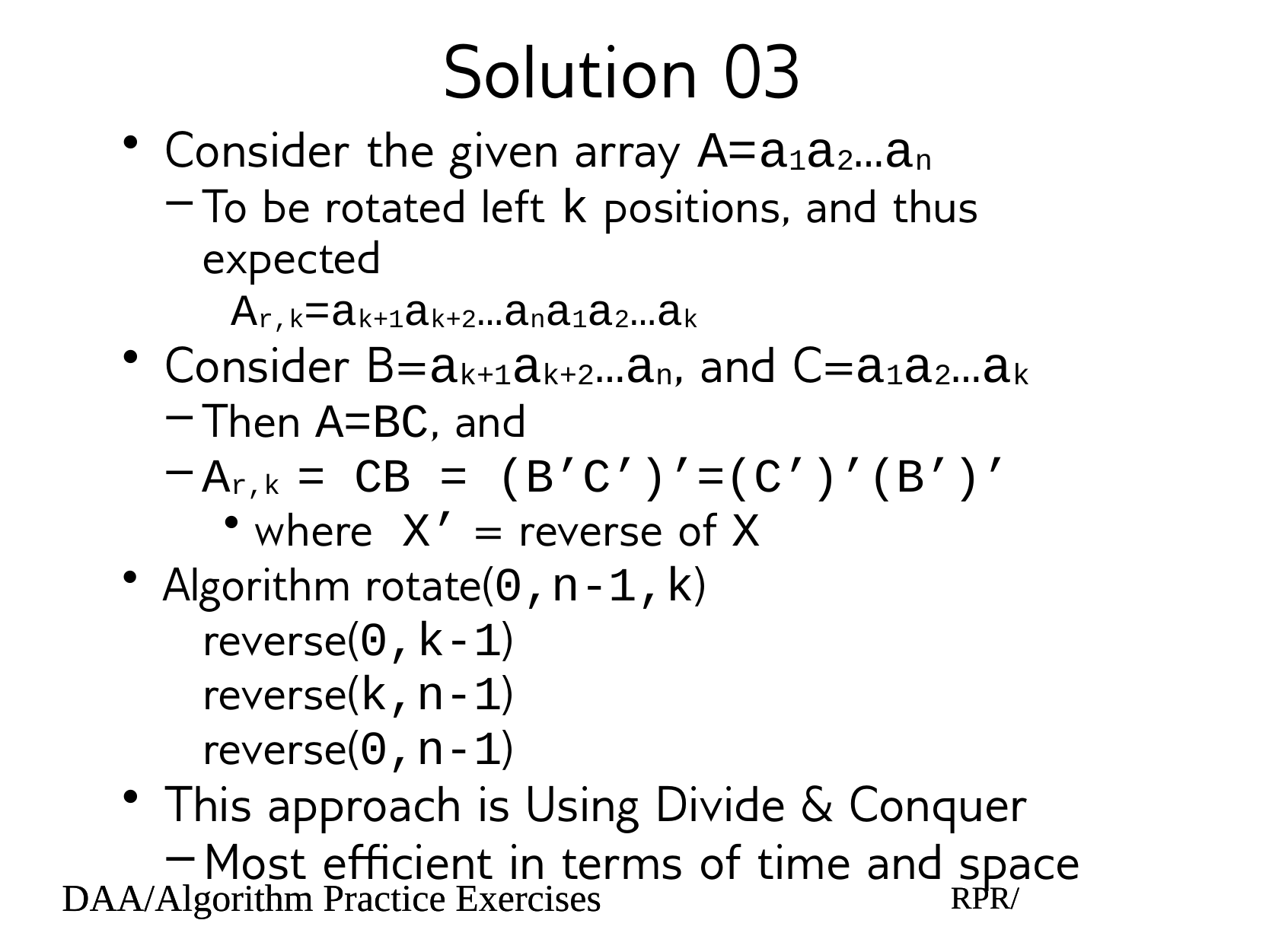

# Solution 03
Consider the given array A=a1a2…an
To be rotated left k positions, and thus expected
Ar,k=ak+1ak+2…ana1a2…ak
Consider B=ak+1ak+2…an, and C=a1a2…ak
Then A=BC, and
Ar,k = CB = (B’C’)’=(C’)’(B’)’
where X’ = reverse of X
Algorithm rotate(0,n-1,k)
reverse(0,k-1)
reverse(k,n-1)
reverse(0,n-1)
This approach is Using Divide & Conquer
Most efficient in terms of time and space
DAA/Algorithm Practice Exercises
RPR/
8